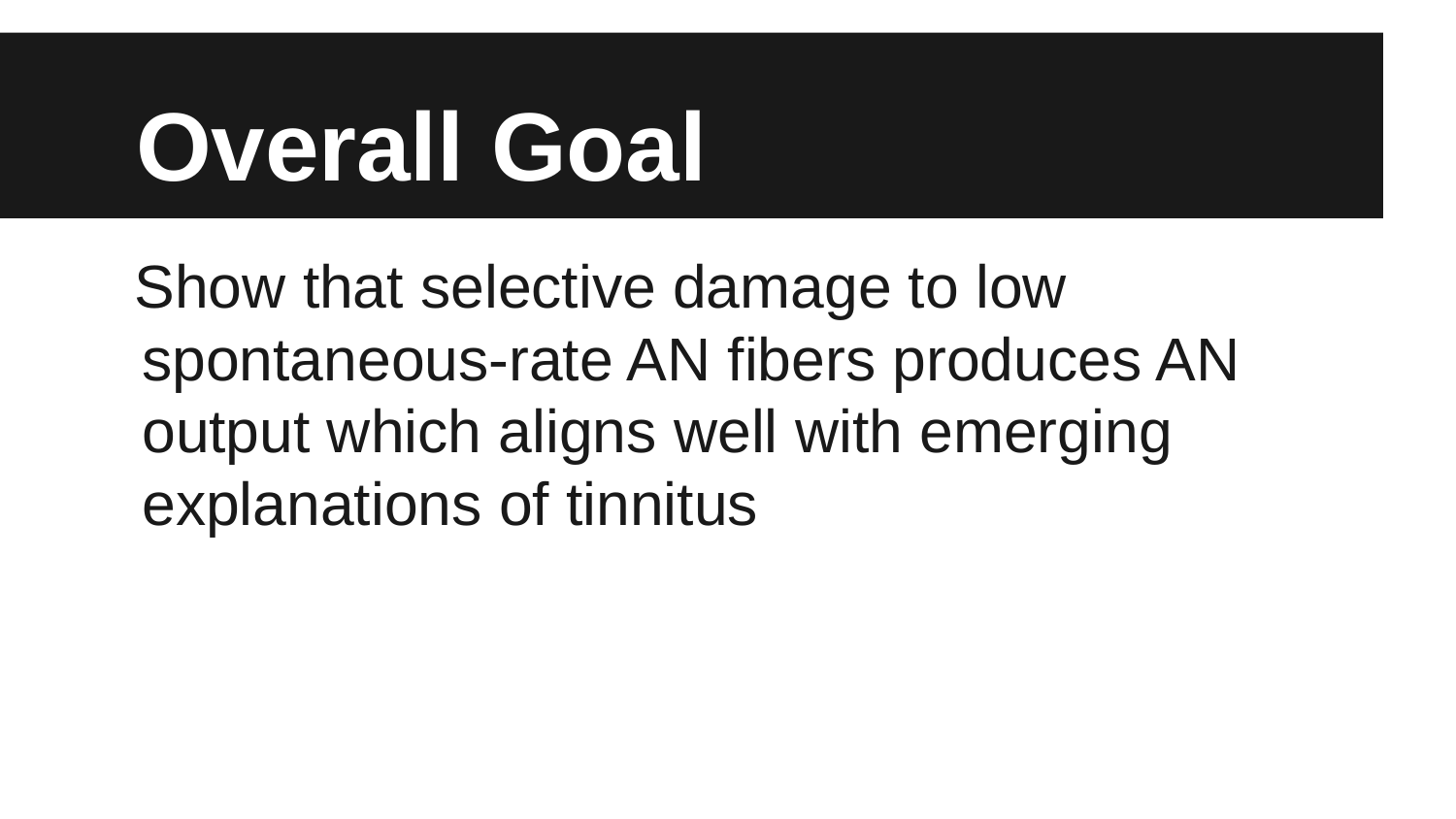

# Overall Goal
 Show that selective damage to low spontaneous-rate AN fibers produces AN output which aligns well with emerging explanations of tinnitus